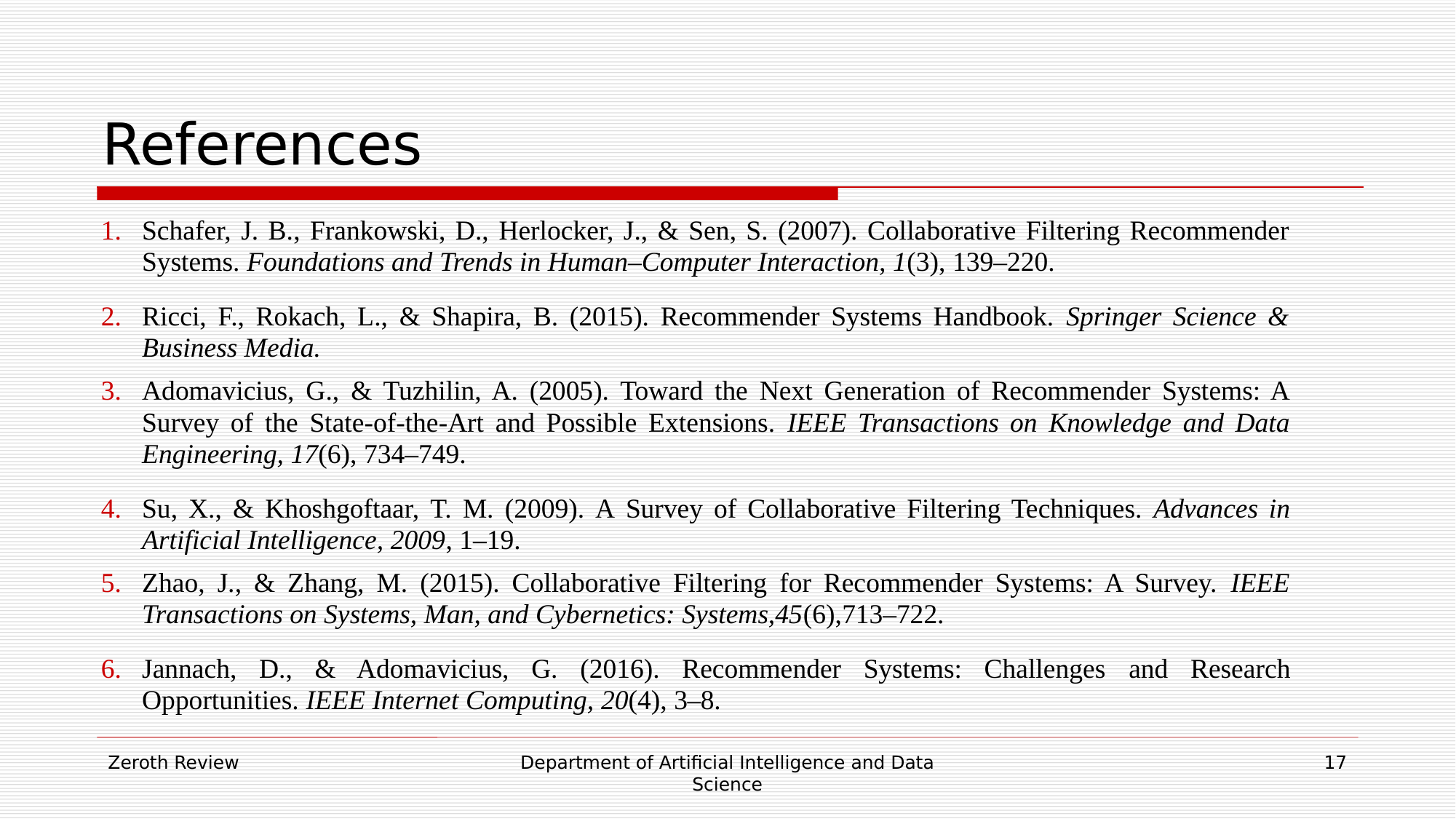

# References
Schafer, J. B., Frankowski, D., Herlocker, J., & Sen, S. (2007). Collaborative Filtering Recommender Systems. Foundations and Trends in Human–Computer Interaction, 1(3), 139–220.
Ricci, F., Rokach, L., & Shapira, B. (2015). Recommender Systems Handbook. Springer Science & Business Media.
Adomavicius, G., & Tuzhilin, A. (2005). Toward the Next Generation of Recommender Systems: A Survey of the State-of-the-Art and Possible Extensions. IEEE Transactions on Knowledge and Data Engineering, 17(6), 734–749.
Su, X., & Khoshgoftaar, T. M. (2009). A Survey of Collaborative Filtering Techniques. Advances in Artificial Intelligence, 2009, 1–19.
Zhao, J., & Zhang, M. (2015). Collaborative Filtering for Recommender Systems: A Survey. IEEE Transactions on Systems, Man, and Cybernetics: Systems,45(6),713–722.
Jannach, D., & Adomavicius, G. (2016). Recommender Systems: Challenges and Research Opportunities. IEEE Internet Computing, 20(4), 3–8.

Zeroth Review
Department of Artificial Intelligence and Data Science
17